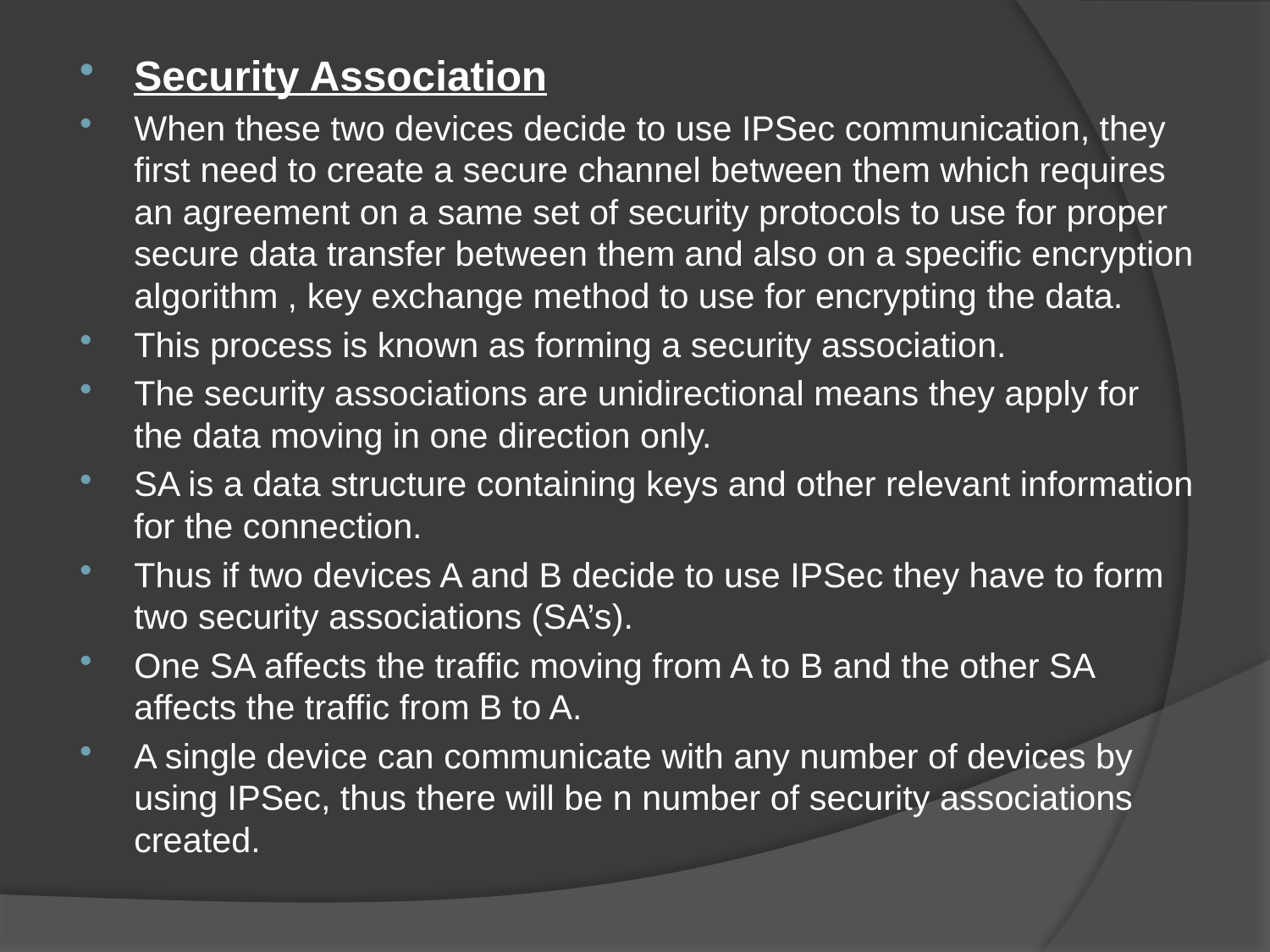

Security Association
When these two devices decide to use IPSec communication, they first need to create a secure channel between them which requires an agreement on a same set of security protocols to use for proper secure data transfer between them and also on a specific encryption algorithm , key exchange method to use for encrypting the data.
This process is known as forming a security association.
The security associations are unidirectional means they apply for the data moving in one direction only.
SA is a data structure containing keys and other relevant information for the connection.
Thus if two devices A and B decide to use IPSec they have to form two security associations (SA’s).
One SA affects the traffic moving from A to B and the other SA affects the traffic from B to A.
A single device can communicate with any number of devices by using IPSec, thus there will be n number of security associations  created.